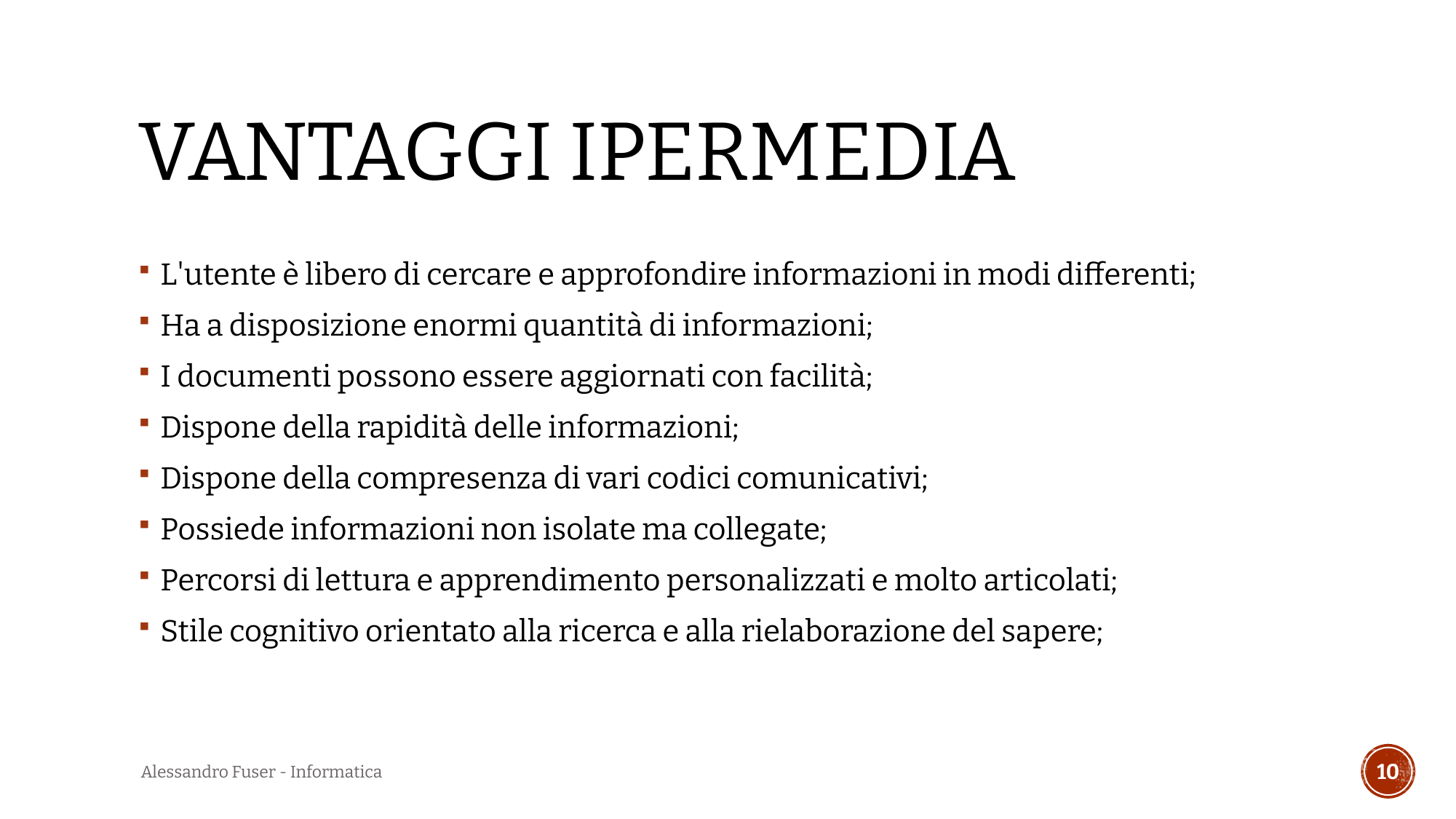

# Vantaggi ipermedia
L'utente è libero di cercare e approfondire informazioni in modi differenti;
Ha a disposizione enormi quantità di informazioni;
I documenti possono essere aggiornati con facilità;
Dispone della rapidità delle informazioni;
Dispone della compresenza di vari codici comunicativi;
Possiede informazioni non isolate ma collegate;
Percorsi di lettura e apprendimento personalizzati e molto articolati;
Stile cognitivo orientato alla ricerca e alla rielaborazione del sapere;

Alessandro Fuser - Informatica
10